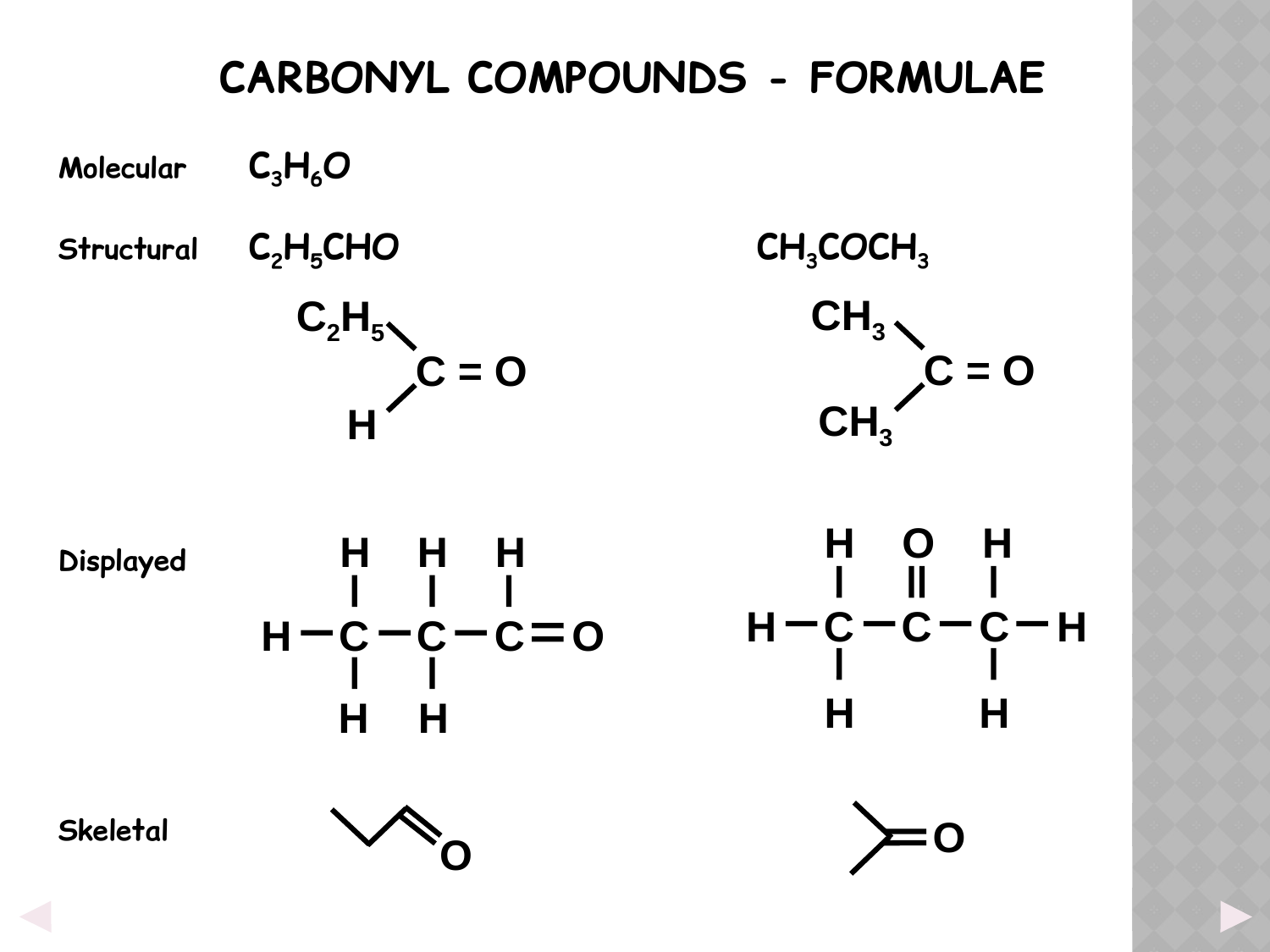

CARBONYL COMPOUNDS - FORMULAE
Molecular	C3H6O

Structural	C2H5CHO			CH3COCH3

Displayed

Skeletal
CH3

C = O

CH3
C2H5

C = O

H
H    O    H

H    C    C    C    H

H           H
H    H    H

H    C    C    C    O

H     H

O

O